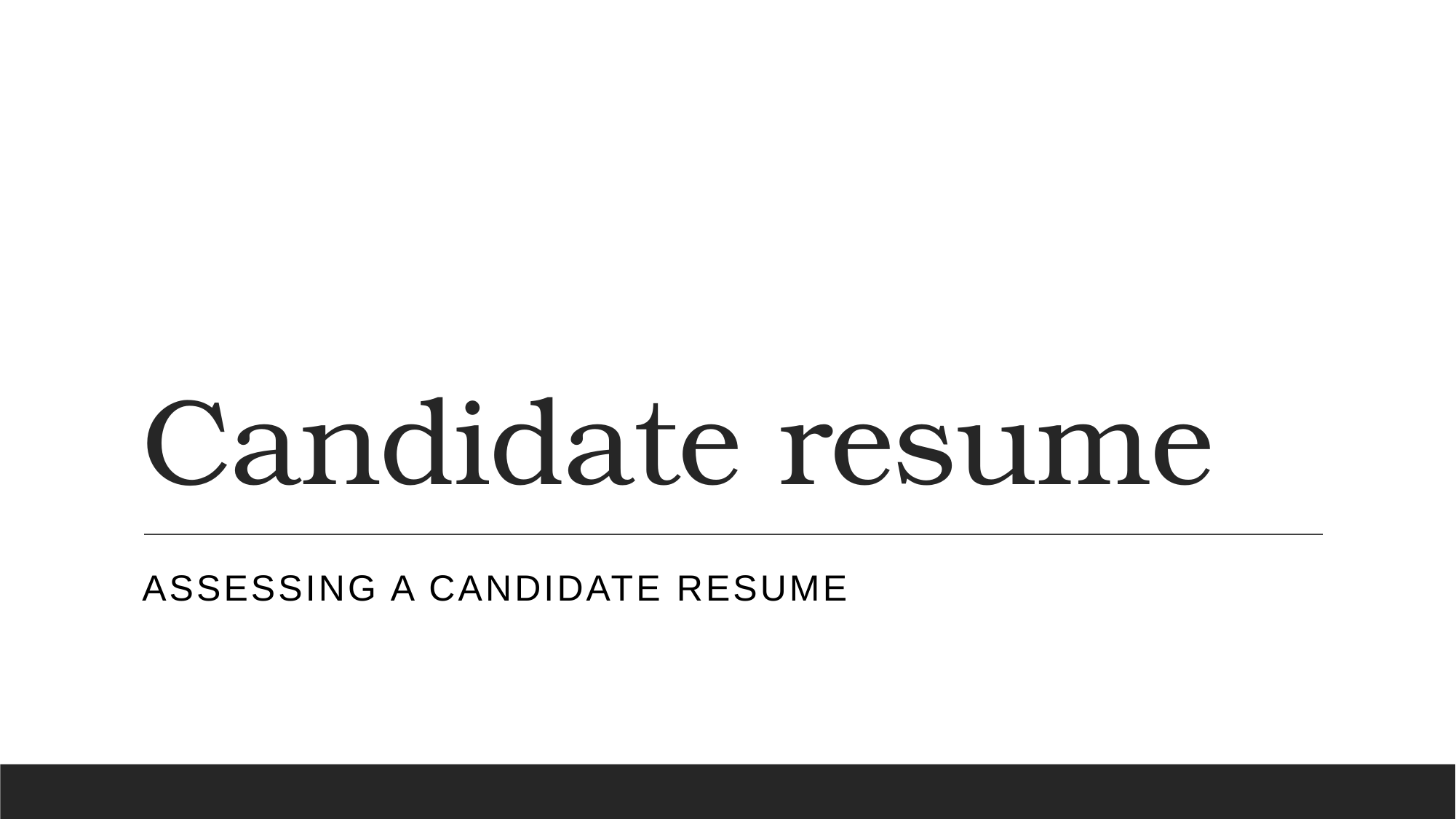

# Candidate resume
Assessing a candidate resume